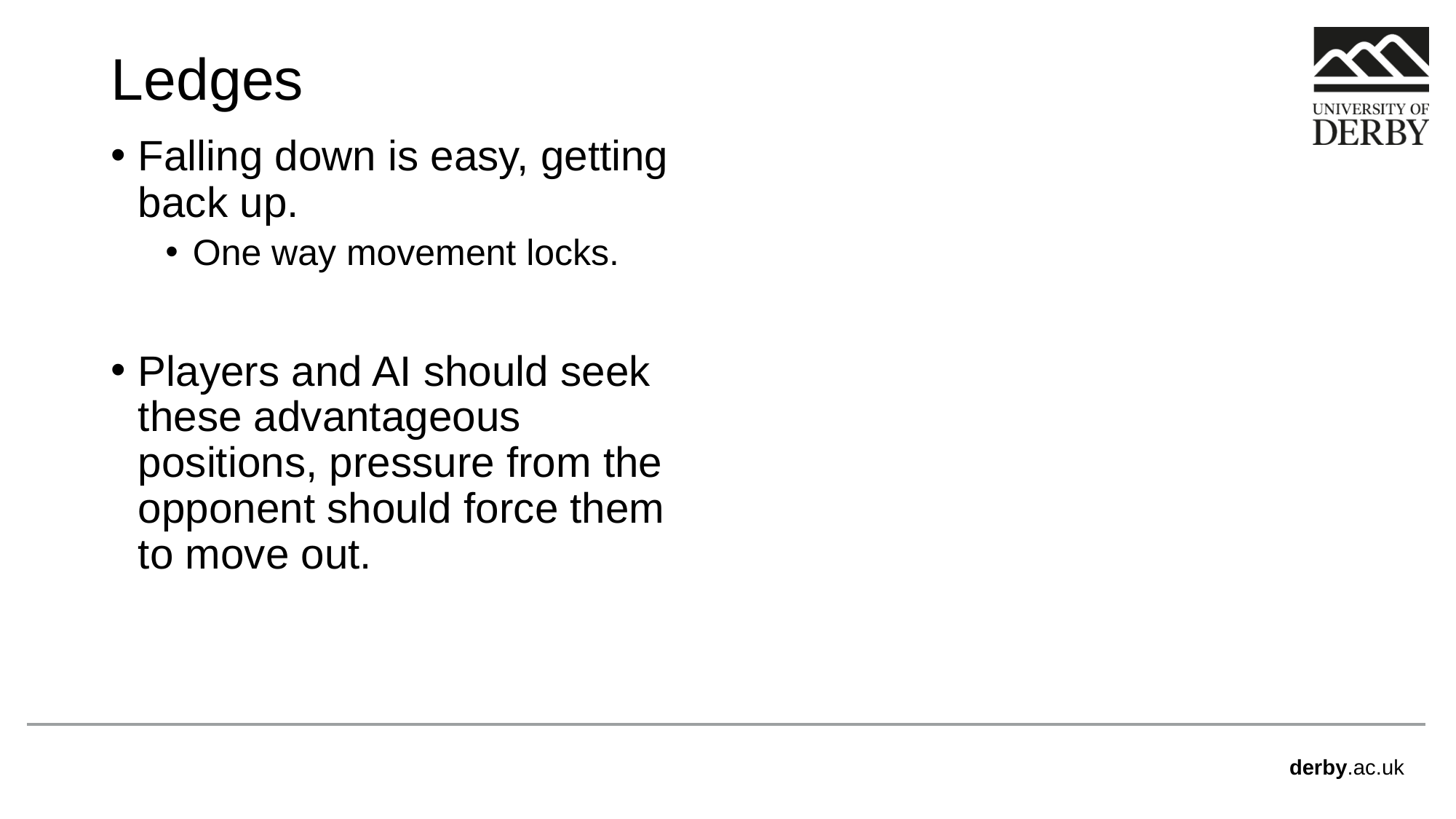

# Ledges
Falling down is easy, getting back up.
One way movement locks.

Players and AI should seek these advantageous positions, pressure from the opponent should force them to move out.